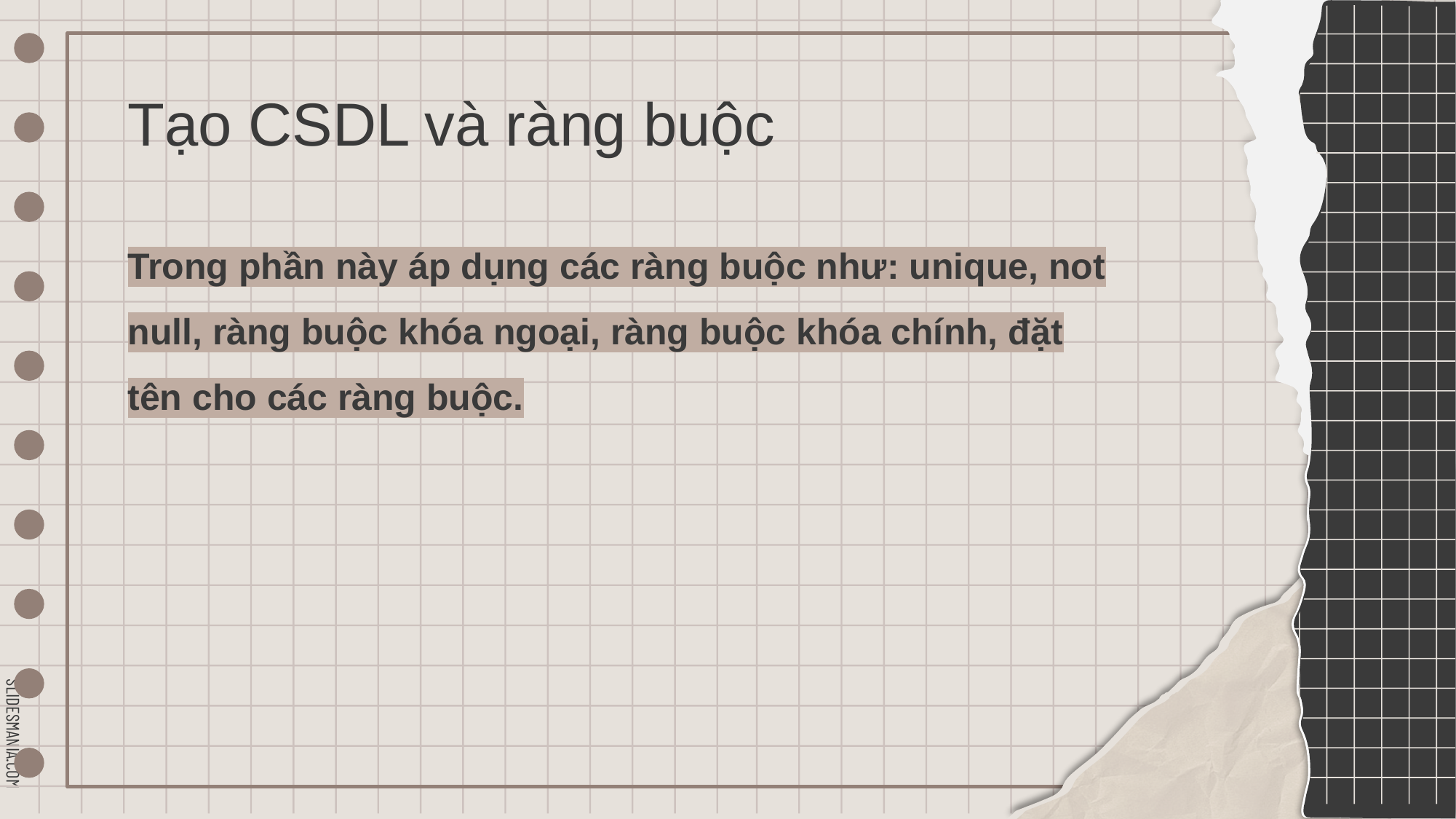

# Tạo CSDL và ràng buộc
Trong phần này áp dụng các ràng buộc như: unique, not null, ràng buộc khóa ngoại, ràng buộc khóa chính, đặt tên cho các ràng buộc.